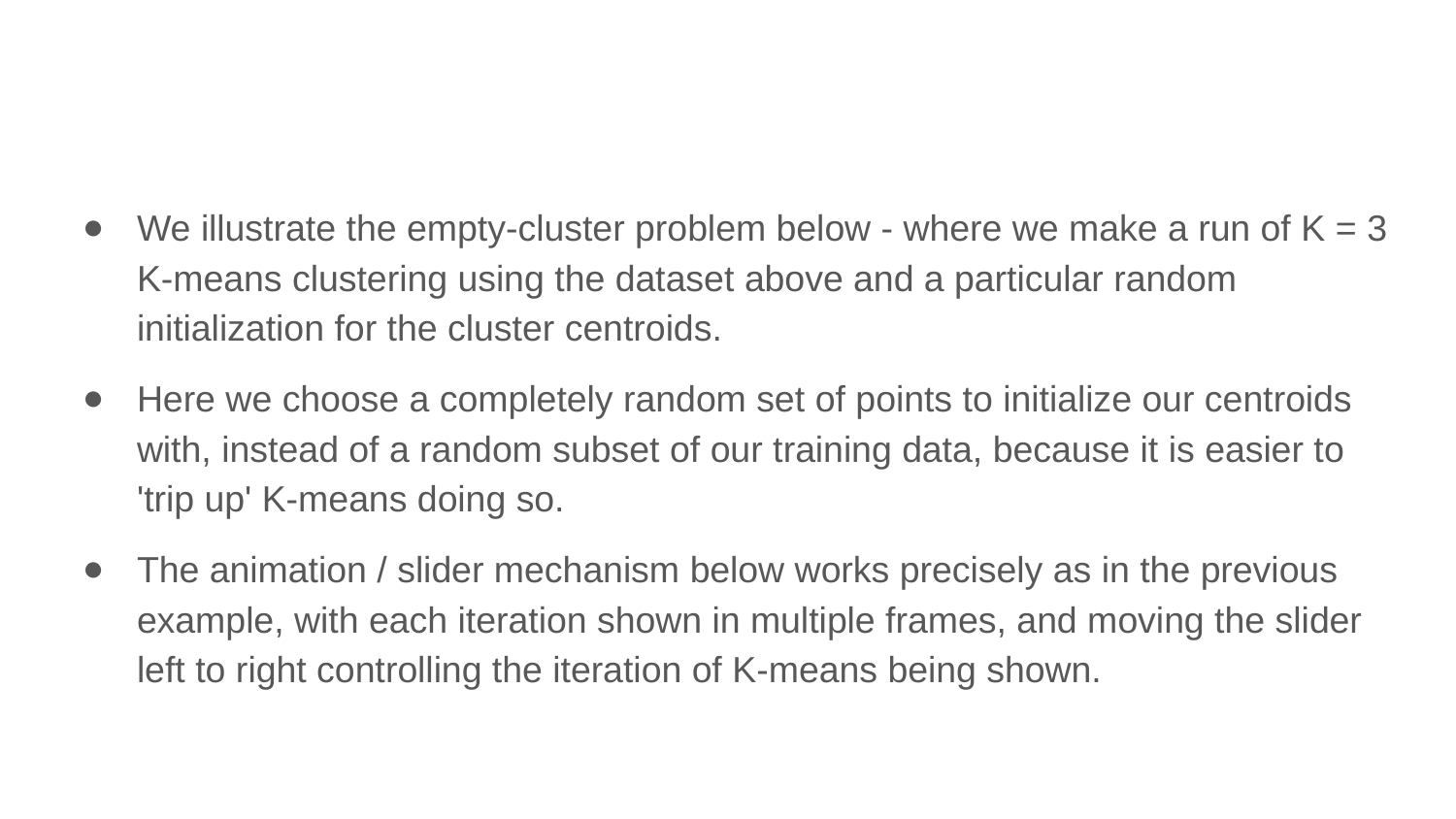

We illustrate the empty-cluster problem below - where we make a run of K = 3 K-means clustering using the dataset above and a particular random initialization for the cluster centroids.
Here we choose a completely random set of points to initialize our centroids with, instead of a random subset of our training data, because it is easier to 'trip up' K-means doing so.
The animation / slider mechanism below works precisely as in the previous example, with each iteration shown in multiple frames, and moving the slider left to right controlling the iteration of K-means being shown.